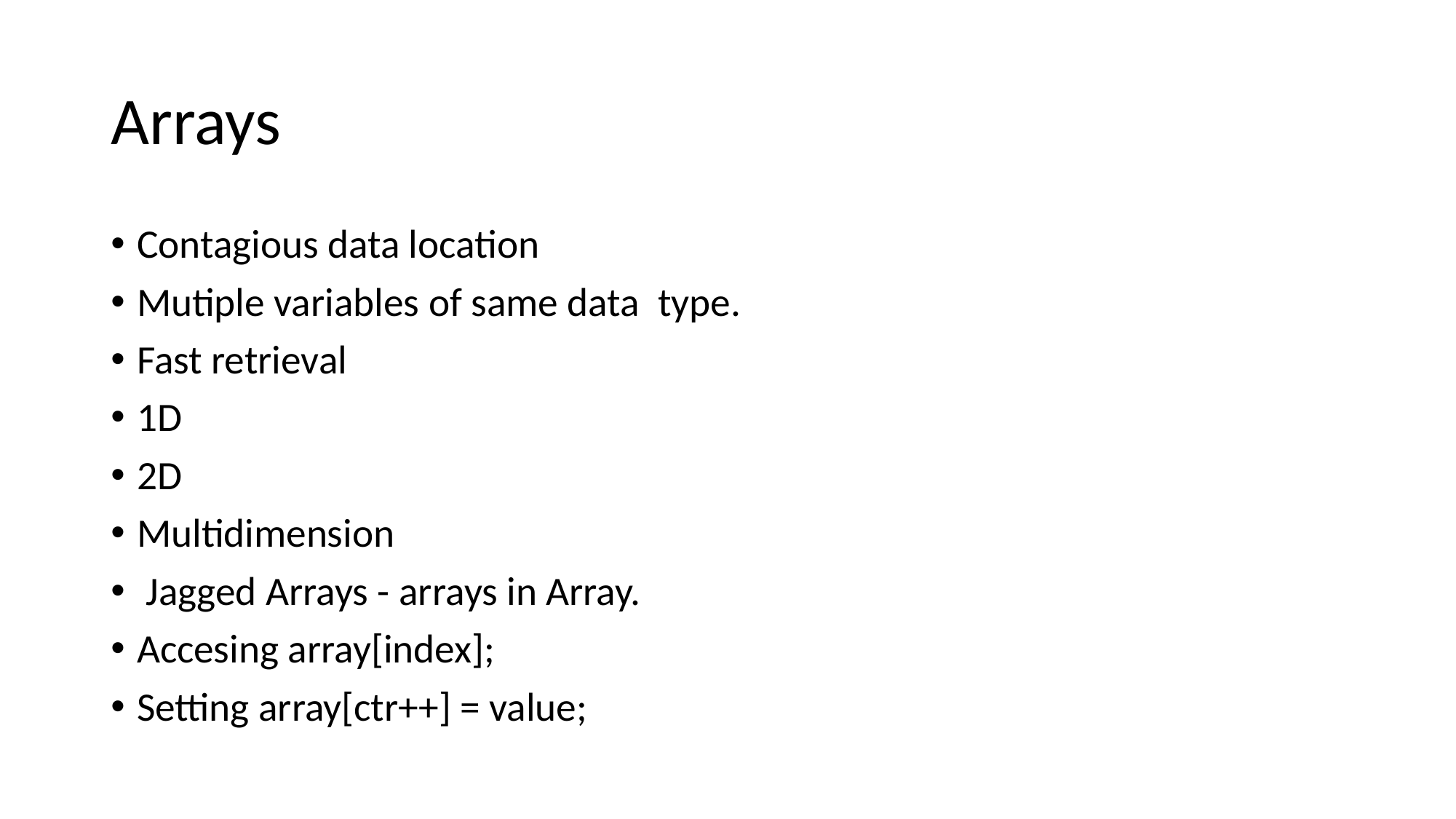

# Arrays
Contagious data location
Mutiple variables of same data  type.
Fast retrieval
1D
2D
Multidimension
 Jagged Arrays - arrays in Array.
Accesing array[index];
Setting array[ctr++] = value;